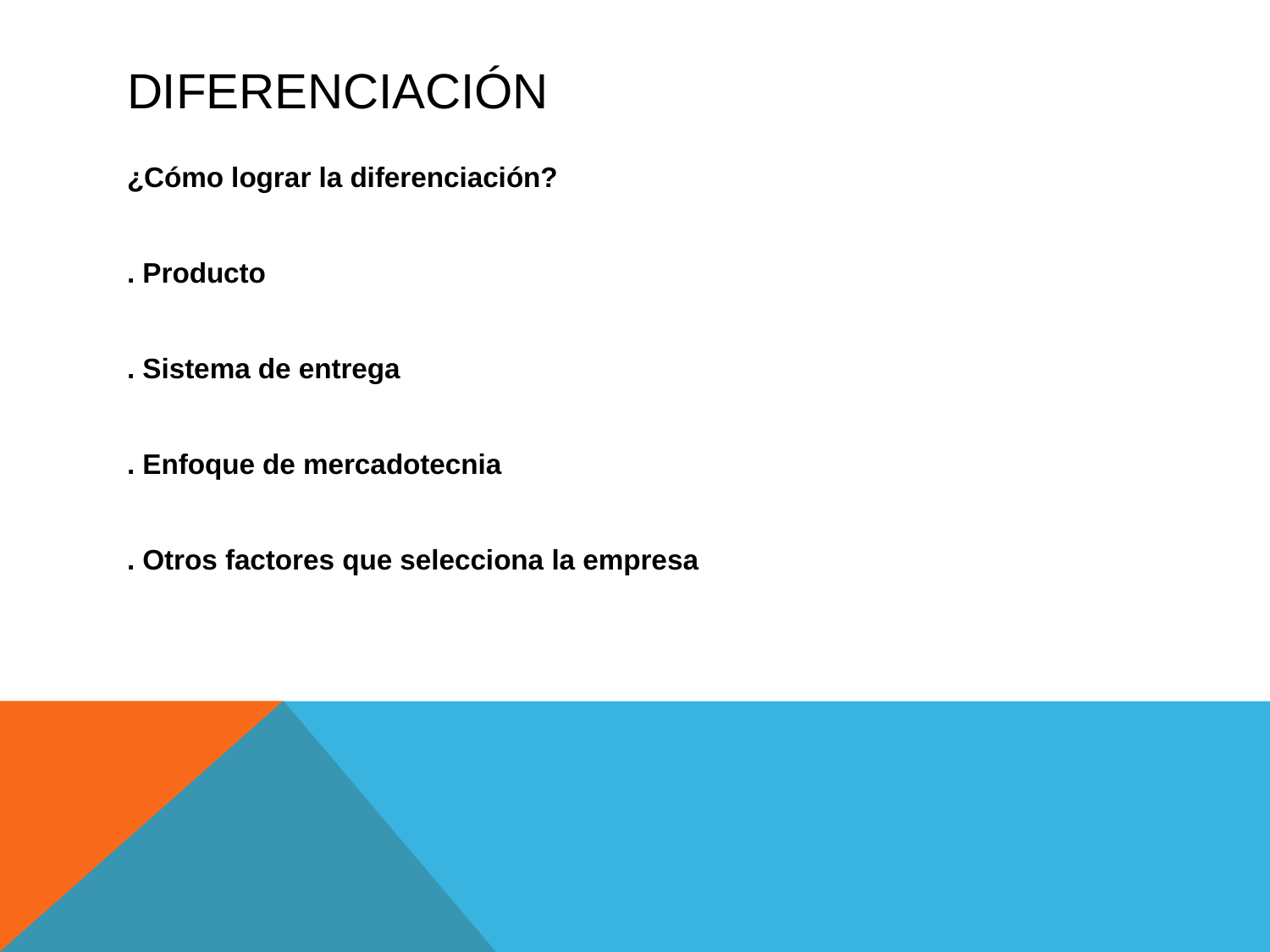

# Diferenciación
¿Cómo lograr la diferenciación?

. Producto

. Sistema de entrega

. Enfoque de mercadotecnia

. Otros factores que selecciona la empresa